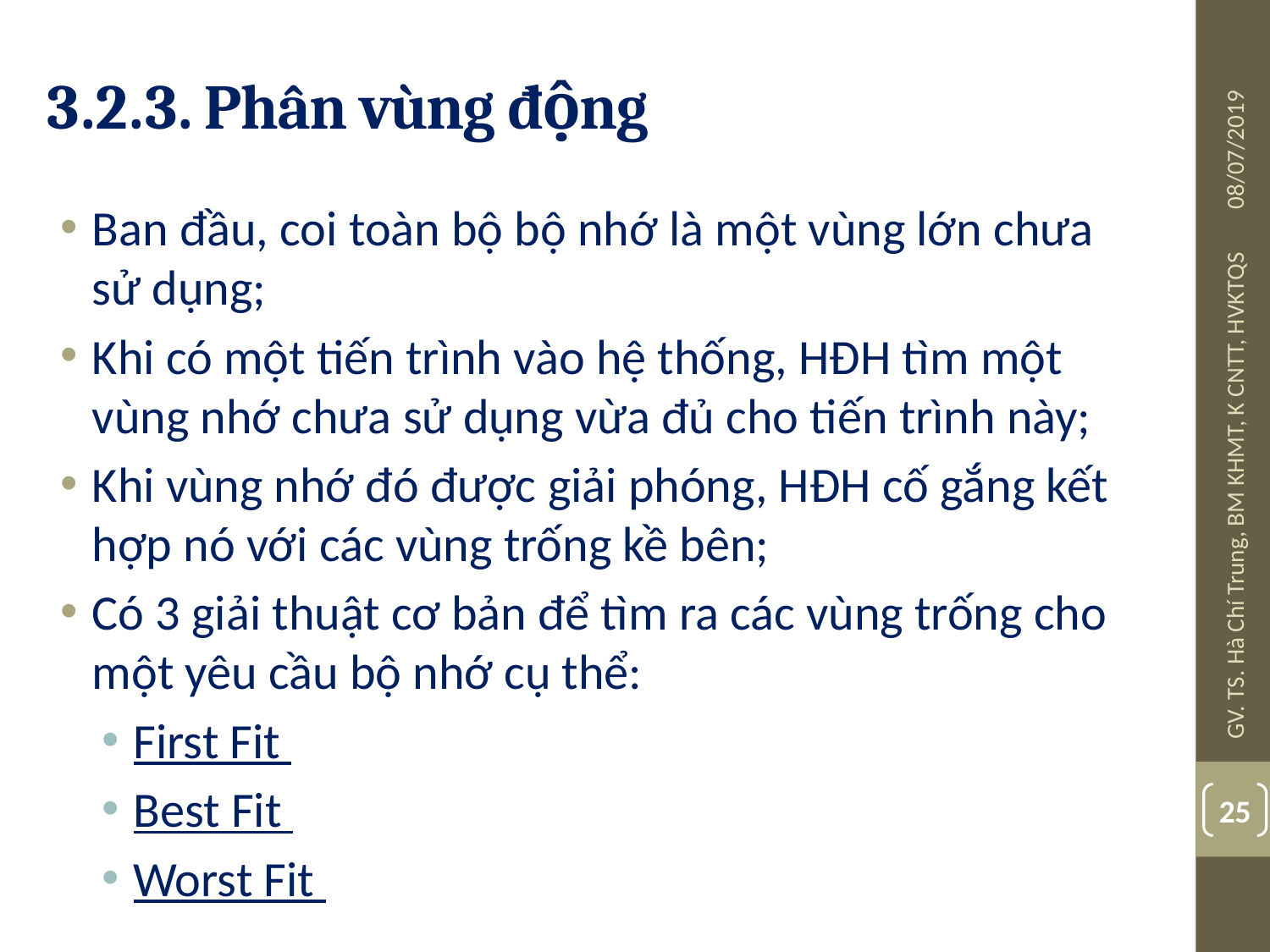

# 3.2.3. Phân vùng động
08/07/2019
Ban đầu, coi toàn bộ bộ nhớ là một vùng lớn chưa sử dụng;
Khi có một tiến trình vào hệ thống, HĐH tìm một vùng nhớ chưa sử dụng vừa đủ cho tiến trình này;
Khi vùng nhớ đó được giải phóng, HĐH cố gắng kết hợp nó với các vùng trống kề bên;
Có 3 giải thuật cơ bản để tìm ra các vùng trống cho một yêu cầu bộ nhớ cụ thể:
First Fit
Best Fit
Worst Fit

GV. TS. Hà Chí Trung, BM KHMT, K CNTT, HVKTQS
25